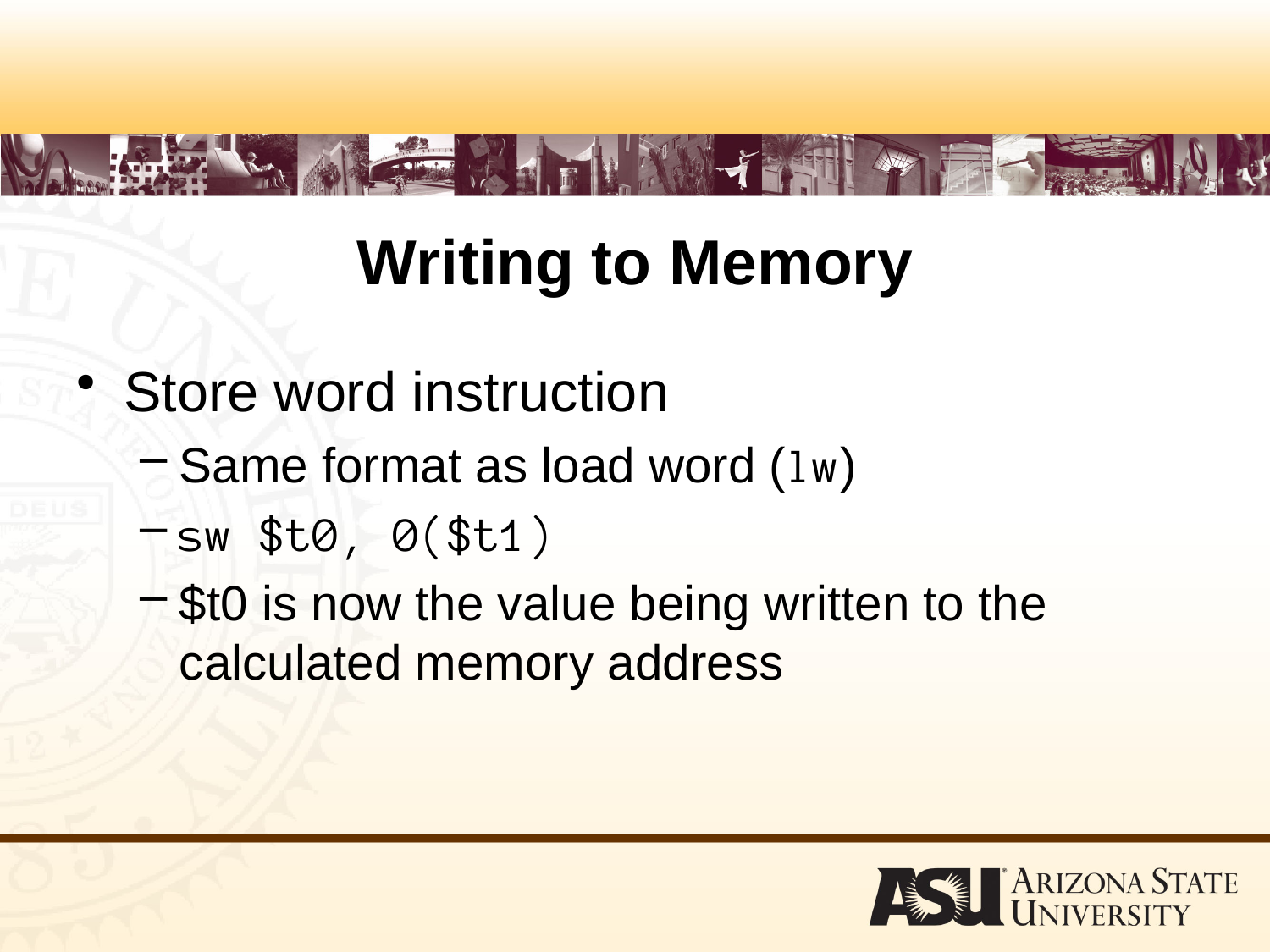

# Writing to Memory
Store word instruction
Same format as load word (lw)
sw $t0, 0($t1)
$t0 is now the value being written to the calculated memory address